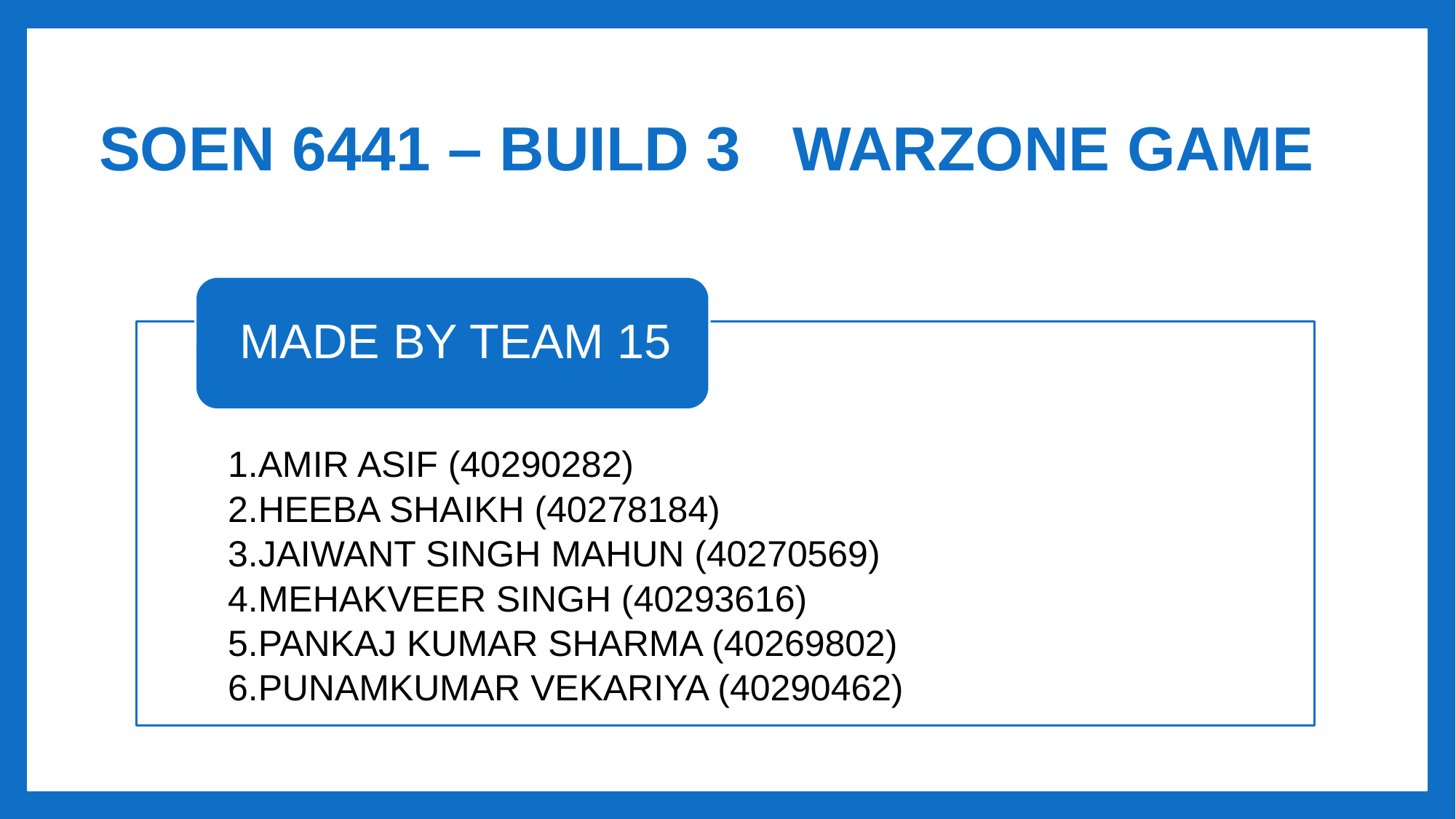

# SOEN 6441 – BUILD 3   WARZONE GAME
AMIR ASIF (40290282)
HEEBA SHAIKH (40278184)
JAIWANT SINGH MAHUN (40270569)
MEHAKVEER SINGH (40293616)
PANKAJ KUMAR SHARMA (40269802)
PUNAMKUMAR VEKARIYA (40290462)
MADE BY TEAM 15